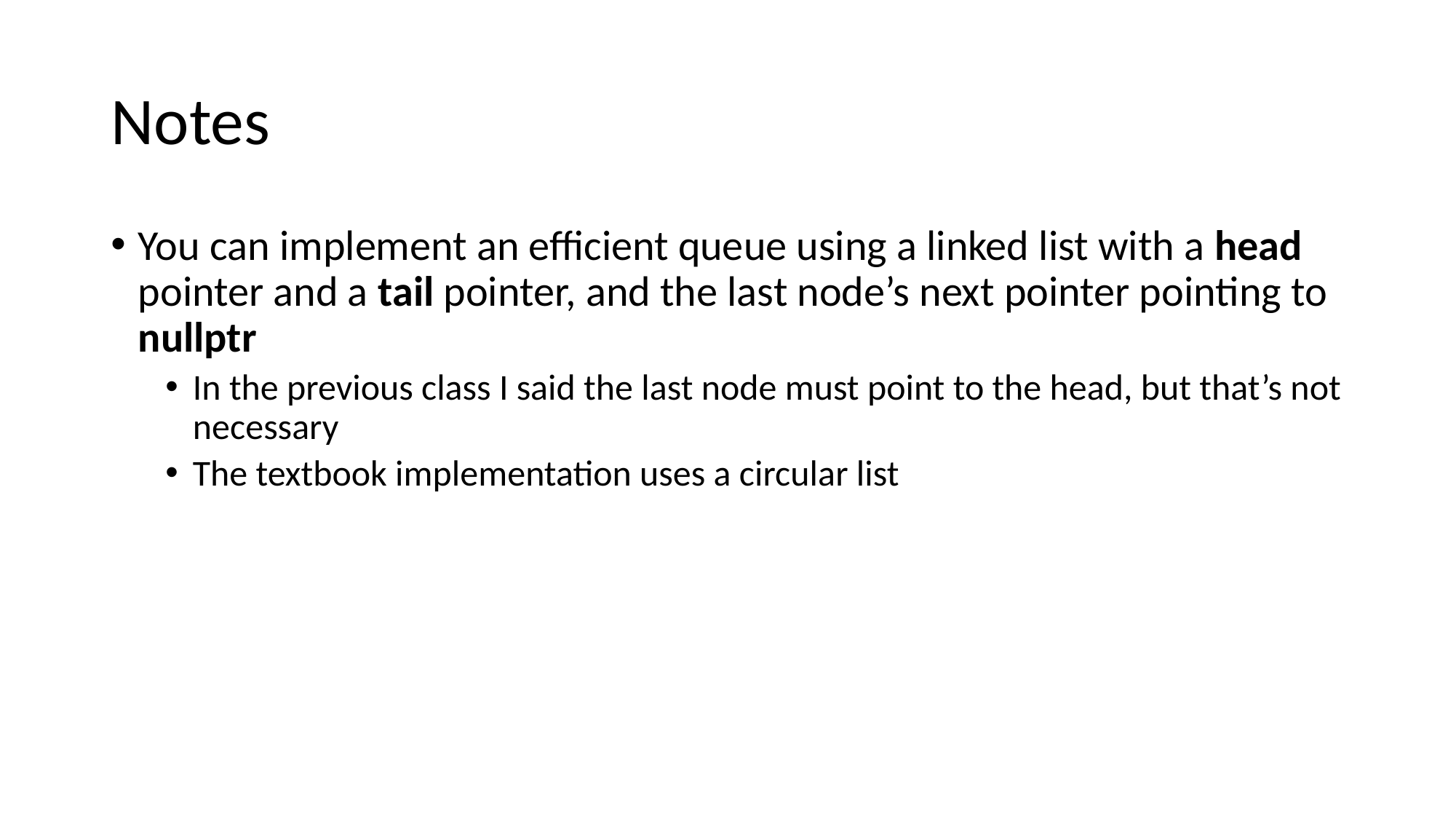

# Notes
You can implement an efficient queue using a linked list with a head pointer and a tail pointer, and the last node’s next pointer pointing to nullptr
In the previous class I said the last node must point to the head, but that’s not necessary
The textbook implementation uses a circular list